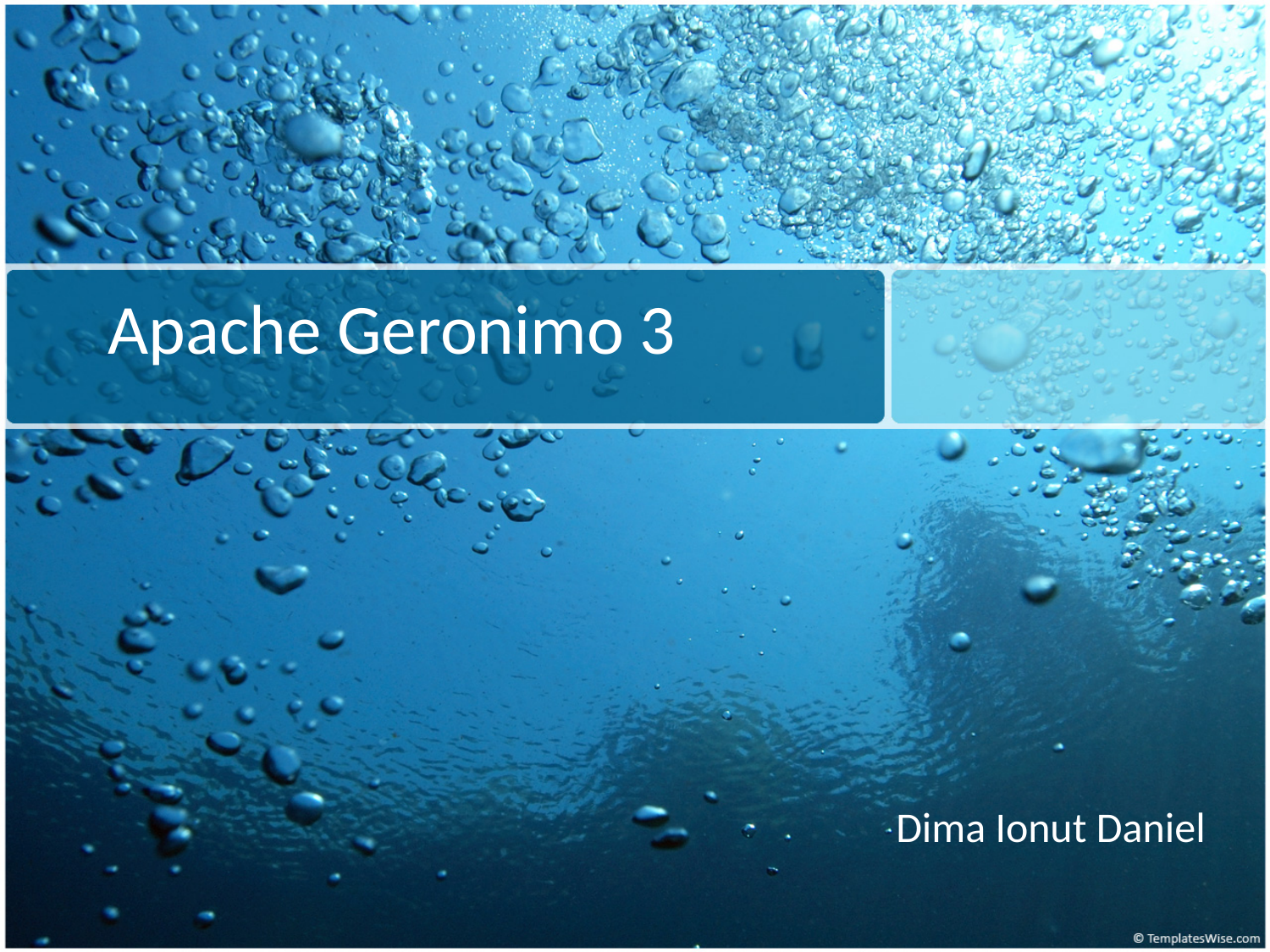

# Apache Geronimo 3
Dima Ionut Daniel